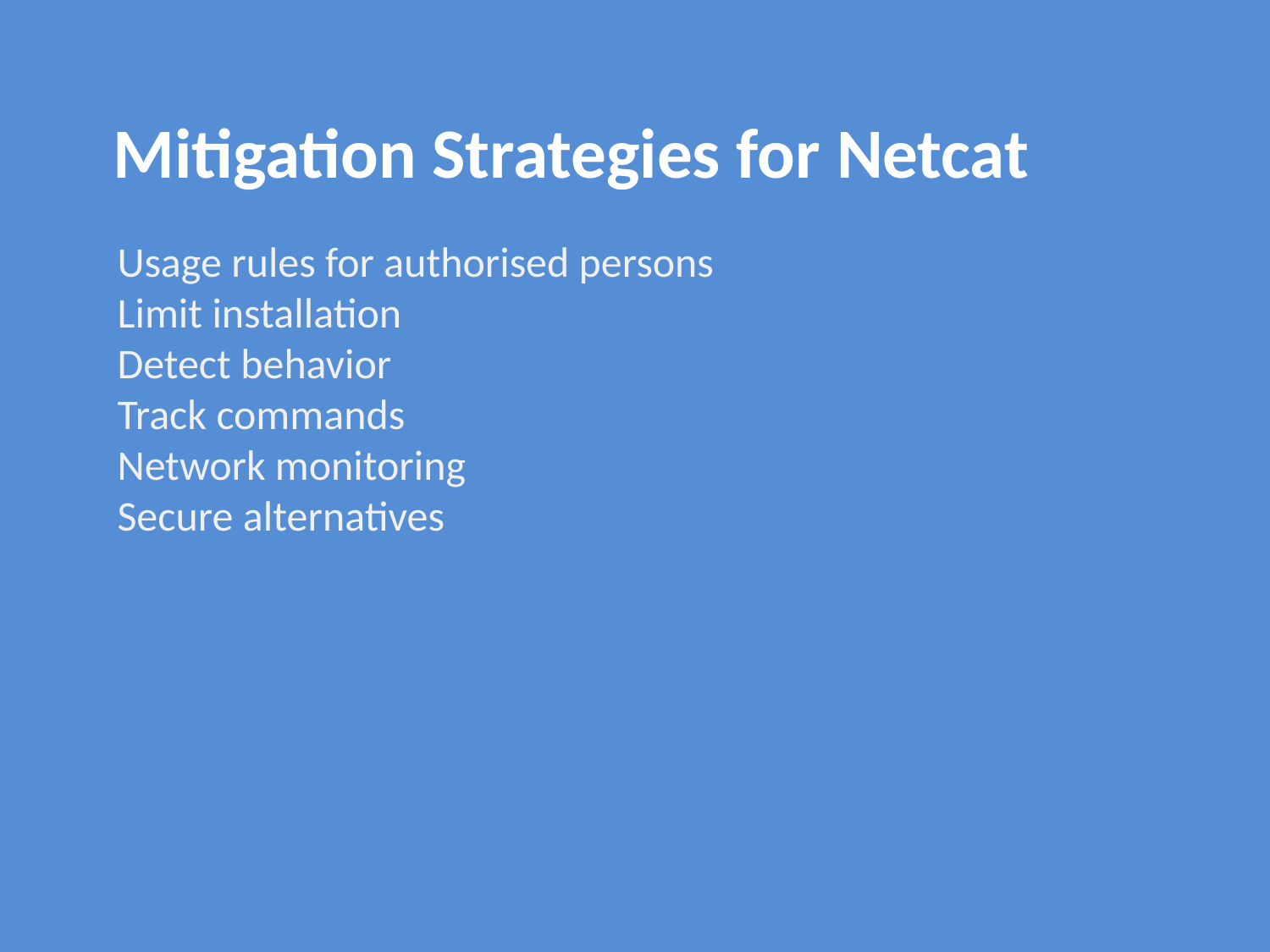

Mitigation Strategies for Netcat

Usage rules for authorised persons
Limit installation
Detect behavior
Track commands
Network monitoring
Secure alternatives